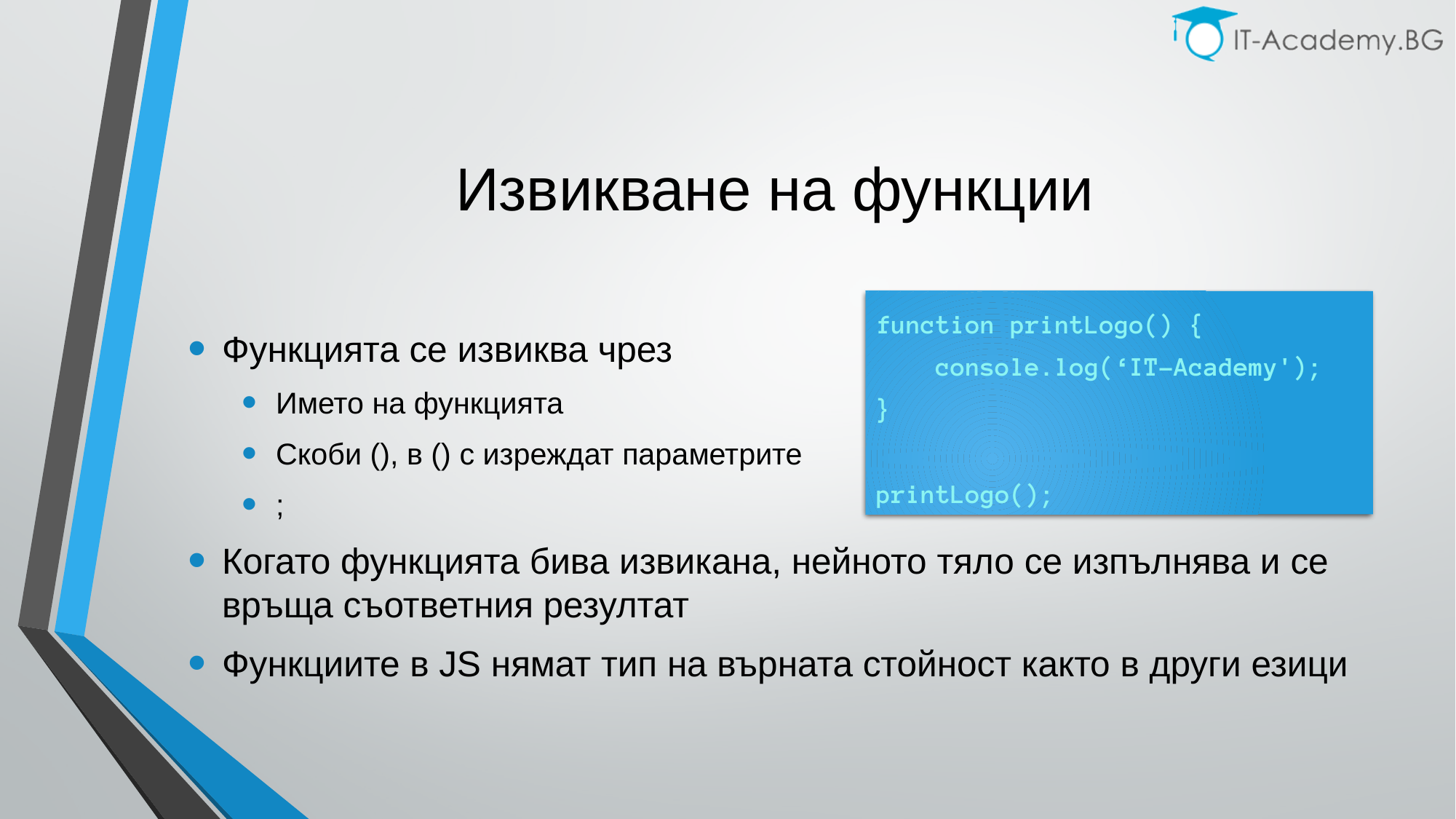

# Извикване на функции
function printLogo() {
    console.log(‘IT-Academy');
}

printLogo();
Функцията се извиква чрез
Името на функцията
Скоби (), в () с изреждат параметрите
;
Когато функцията бива извикана, нейното тяло се изпълнява и се връща съответния резултат
Функциите в JS нямат тип на върната стойност както в други езици